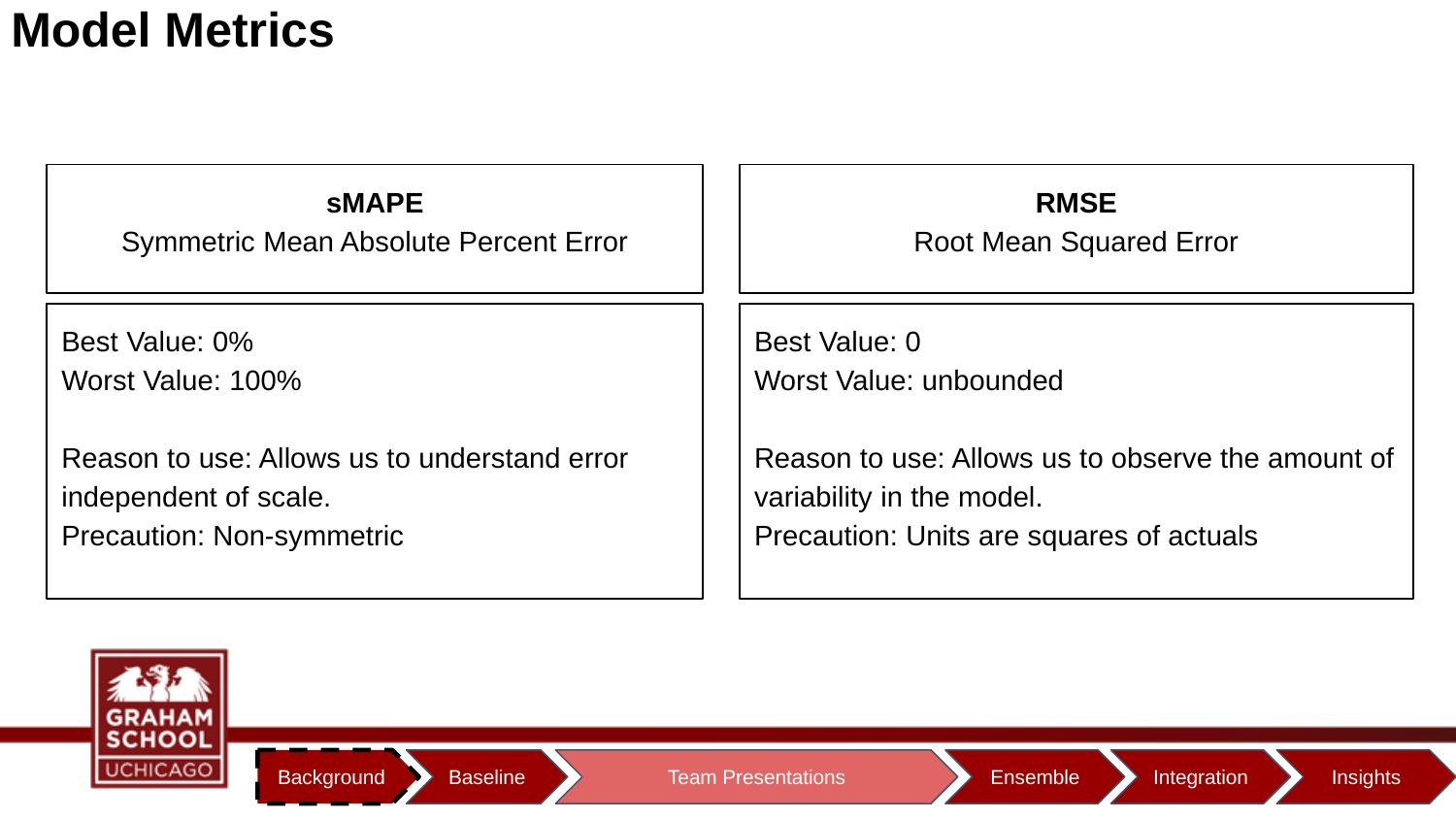

# Model Metrics
sMAPE
Symmetric Mean Absolute Percent Error
RMSE
Root Mean Squared Error
Best Value: 0%
Worst Value: 100%

Reason to use: Allows us to understand error independent of scale.
Precaution: Non-symmetric

Best Value: 0
Worst Value: unbounded

Reason to use: Allows us to observe the amount of variability in the model.
Precaution: Units are squares of actuals

Background
Baseline
Team Presentations
Ensemble
Integration
Insights